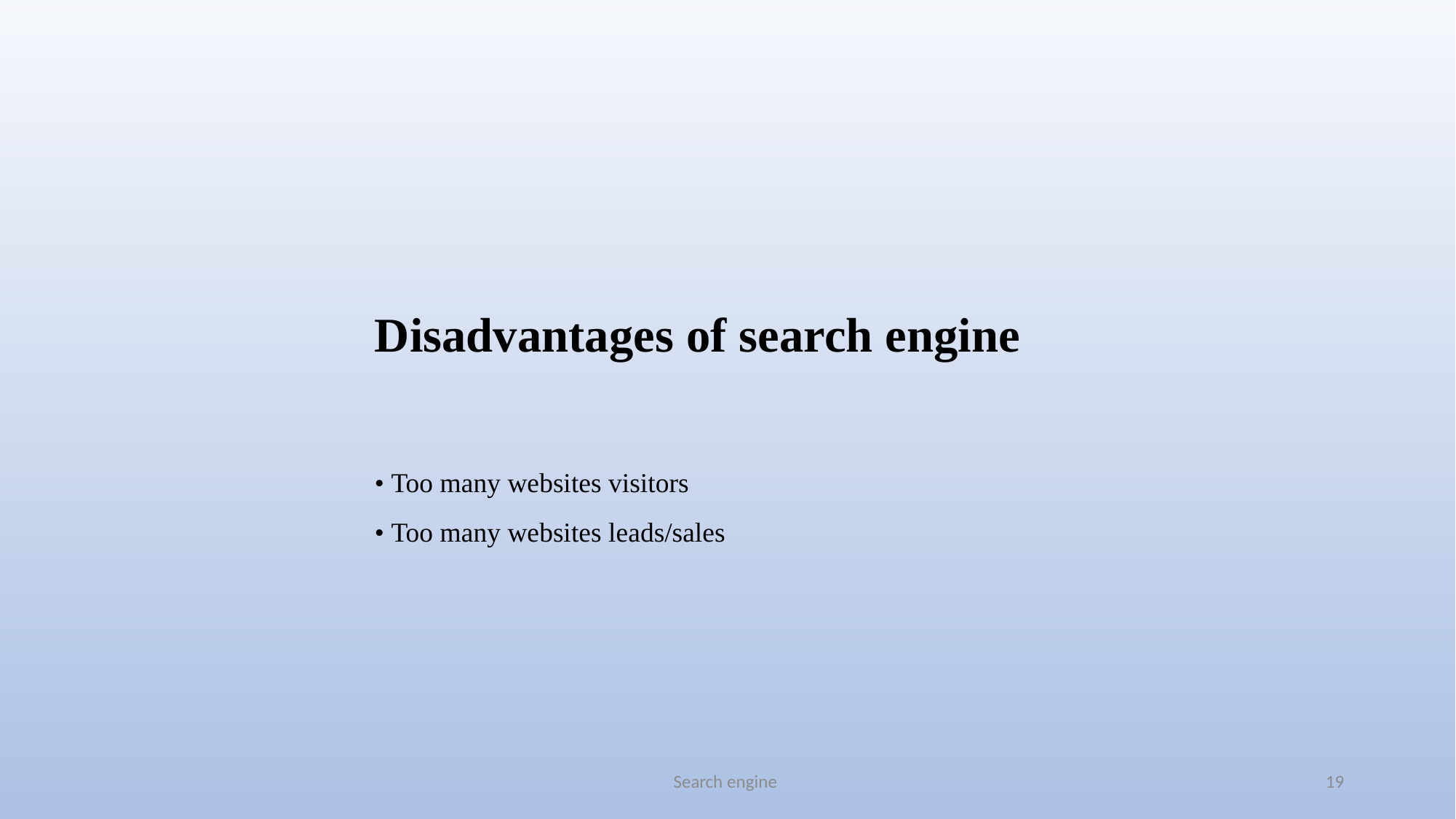

Disadvantages of search engine

• Too many websites visitors
• Too many websites leads/sales
Search engine
19